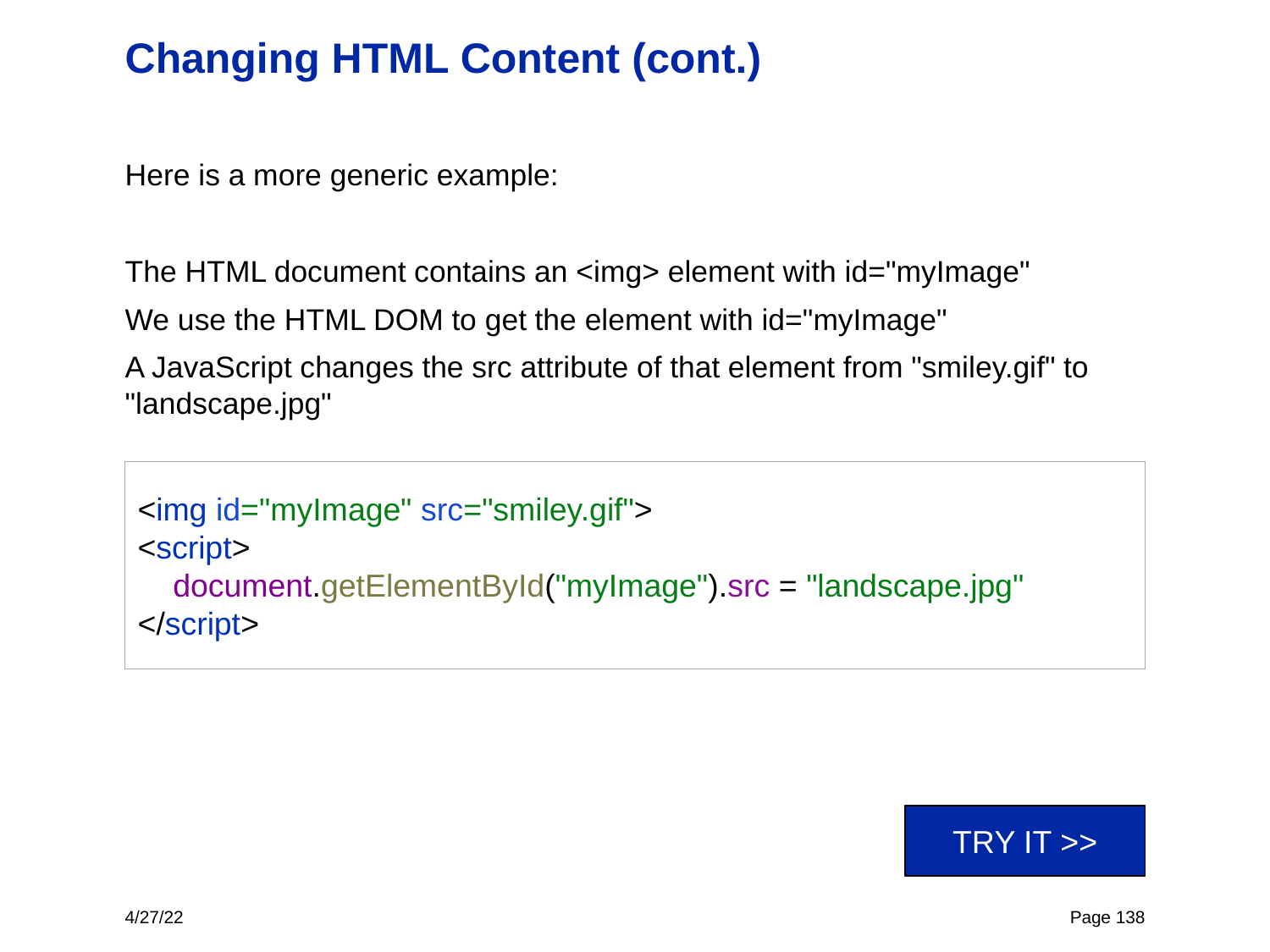

# Changing HTML Content (cont.)
Here is a more generic example:

The HTML document contains an <img> element with id="myImage"
We use the HTML DOM to get the element with id="myImage"
A JavaScript changes the src attribute of that element from "smiley.gif" to "landscape.jpg"

<img id="myImage" src="smiley.gif">
<script>
    document.getElementById("myImage").src = "landscape.jpg"
</script>

TRY IT >>
4/27/22

Page 138